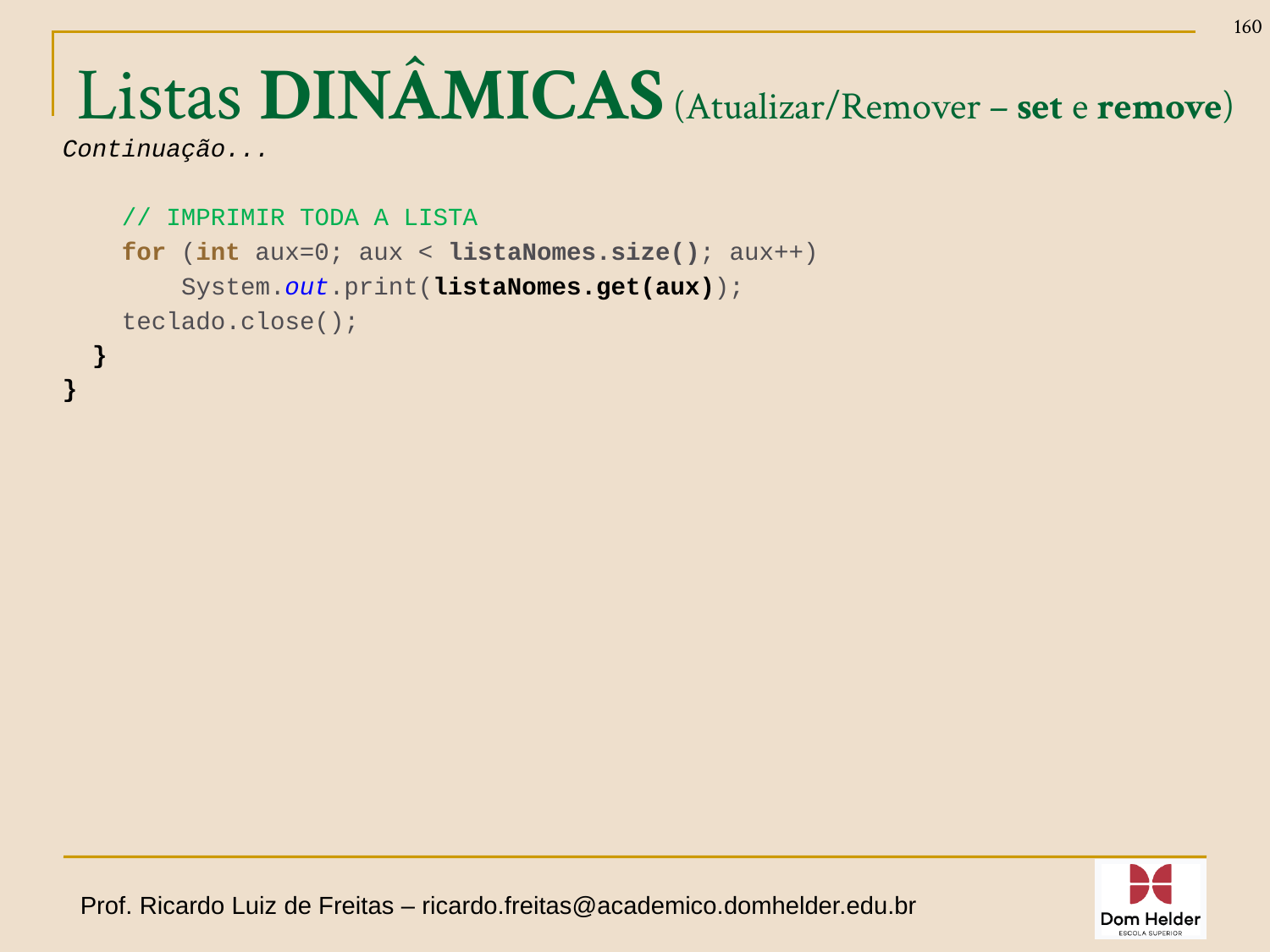

160
# Listas DINÂMICAS (Atualizar/Remover – set e remove)
Continuação...

    // IMPRIMIR TODA A LISTA
    for (int aux=0; aux < listaNomes.size(); aux++)
        System.out.print(listaNomes.get(aux));
    teclado.close();
  }
}